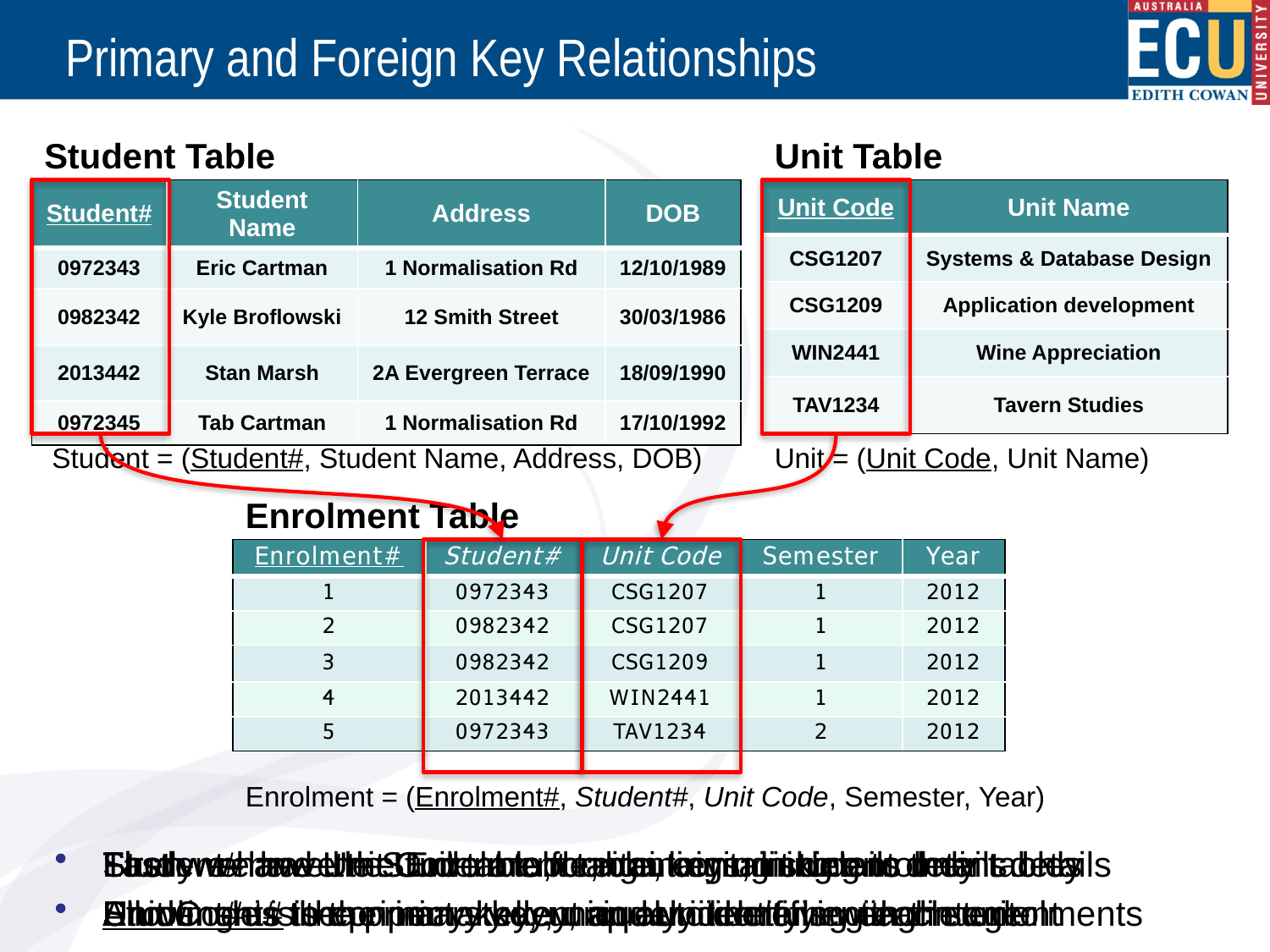

# Primary and Foreign Key Relationships
Student Table
 Student = (Student#, Student Name, Address, DOB)
Unit Table
Unit = (Unit Code, Unit Name)
| Student# | Student Name | Address | DOB |
| --- | --- | --- | --- |
| 0972343 | Eric Cartman | 1 Normalisation Rd | 12/10/1989 |
| 0982342 | Kyle Broflowski | 12 Smith Street | 30/03/1986 |
| 2013442 | Stan Marsh | 2A Evergreen Terrace | 18/09/1990 |
| 0972345 | Tab Cartman | 1 Normalisation Rd | 17/10/1992 |

| Unit Code | Unit Name |
| --- | --- |
| CSG1207 | Systems & Database Design |
| CSG1209 | Application development |
| WIN2441 | Wine Appreciation |
| TAV1234 | Tavern Studies |
Enrolment Table
Enrolment = (Enrolment#, Student#, Unit Code, Semester, Year)
| Enrolment# | Student# | Unit Code | Semester | Year |
| --- | --- | --- | --- | --- |
| 1 | 0972343 | CSG1207 | 1 | 2012 |
| 2 | 0982342 | CSG1207 | 1 | 2012 |
| 3 | 0982342 | CSG1209 | 1 | 2012 |
| 4 | 2013442 | WIN2441 | 1 | 2012 |
| 5 | 0972343 | TAV1234 | 2 | 2012 |
First we have the Student table, containing student details only
Student# is the primary key, uniquely identifying each student
Then we have the Unit table, containing unit details only
Unit Code is the primary key, uniquely identifying each unit
Lastly we have the Enrolment table, containing enrolment details
Enrolment# is the primary key, an auto incrementing integer
Student# and Unit Code are foreign keys, linking to their tables
Allowing us to connect student and unit details with the enrolments